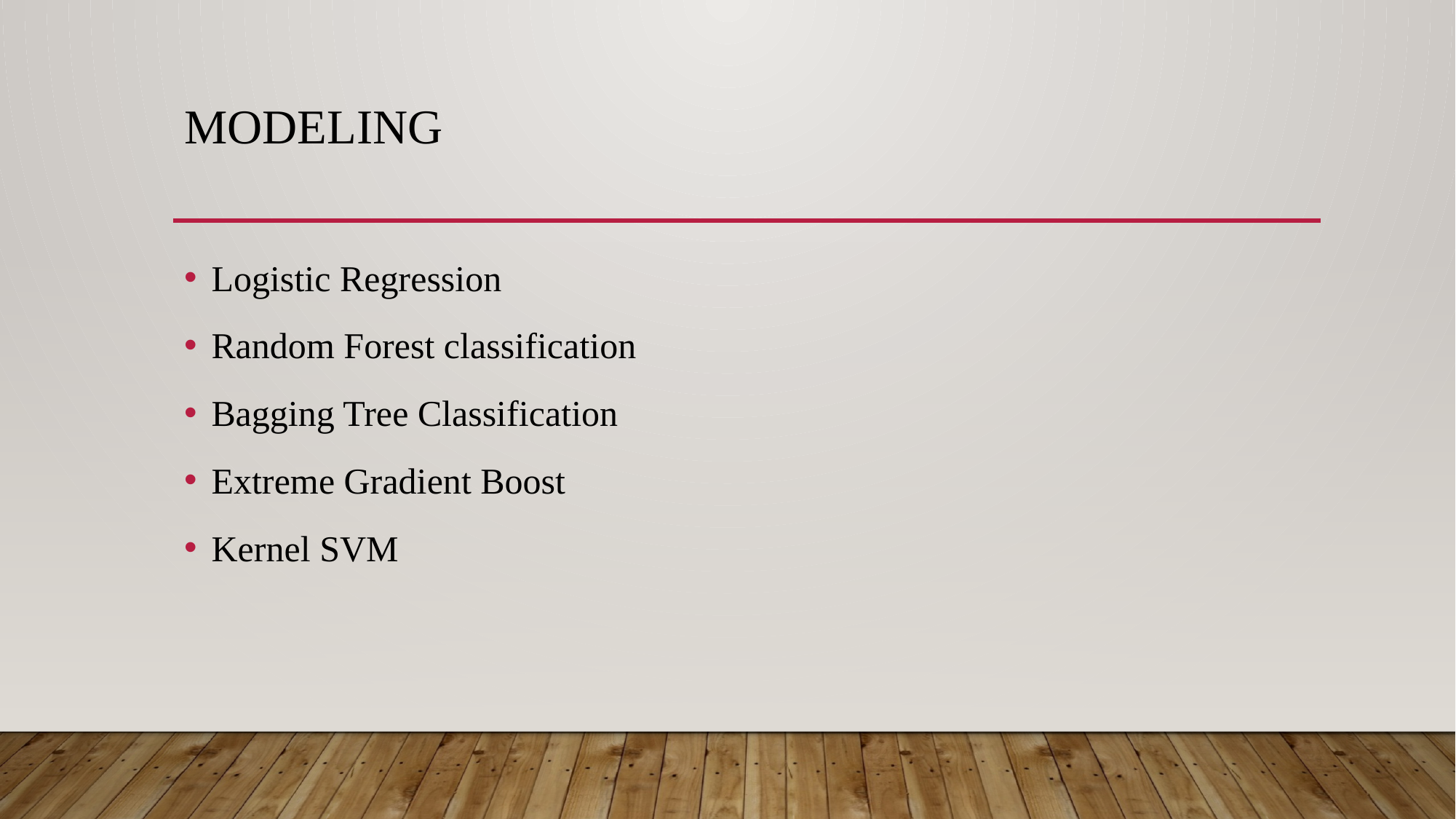

# modeling
Logistic Regression
Random Forest classification
Bagging Tree Classification
Extreme Gradient Boost
Kernel SVM